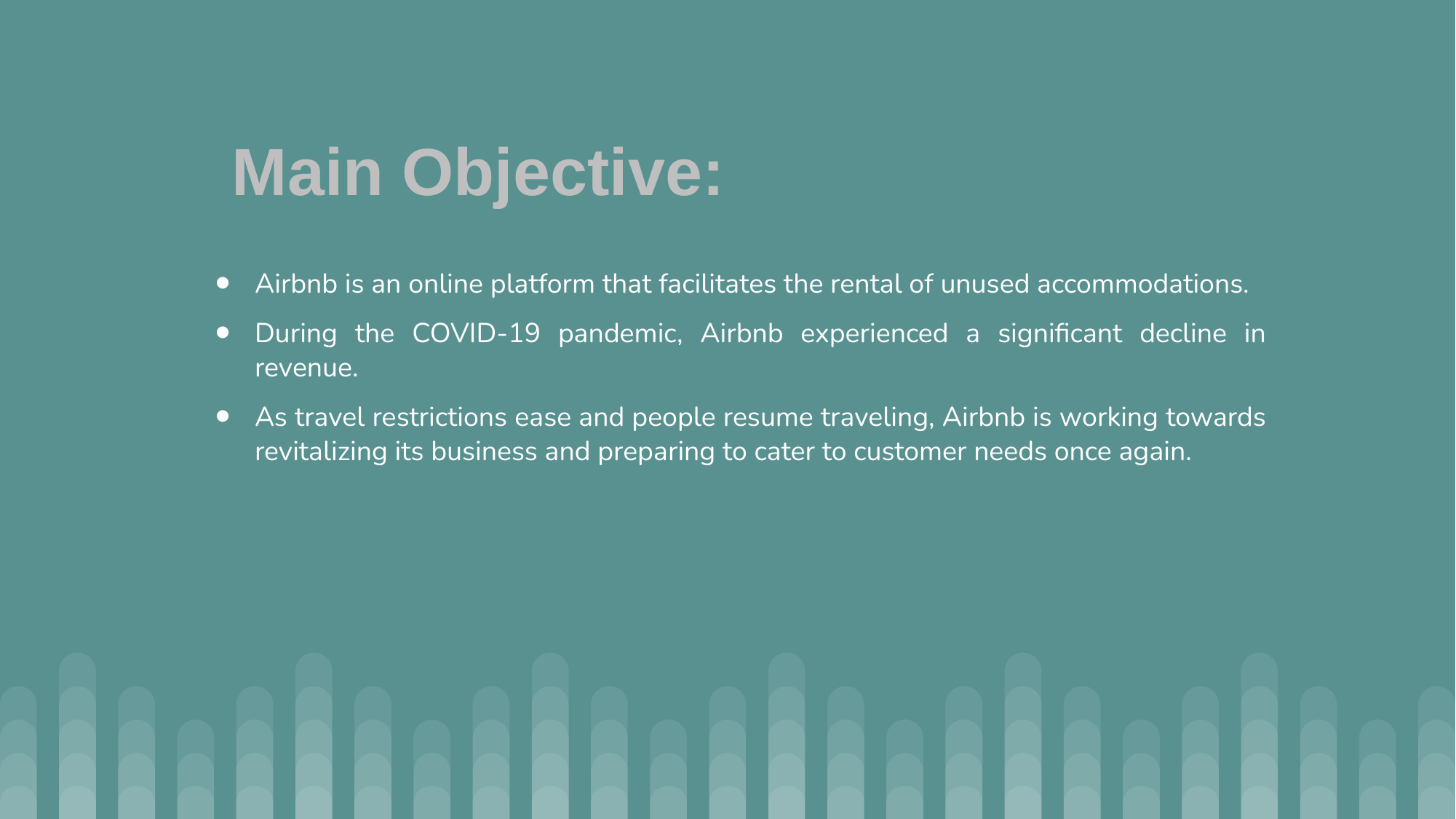

# Main Objective:
Airbnb is an online platform that facilitates the rental of unused accommodations.
During the COVID-19 pandemic, Airbnb experienced a significant decline in revenue.
As travel restrictions ease and people resume traveling, Airbnb is working towards revitalizing its business and preparing to cater to customer needs once again.